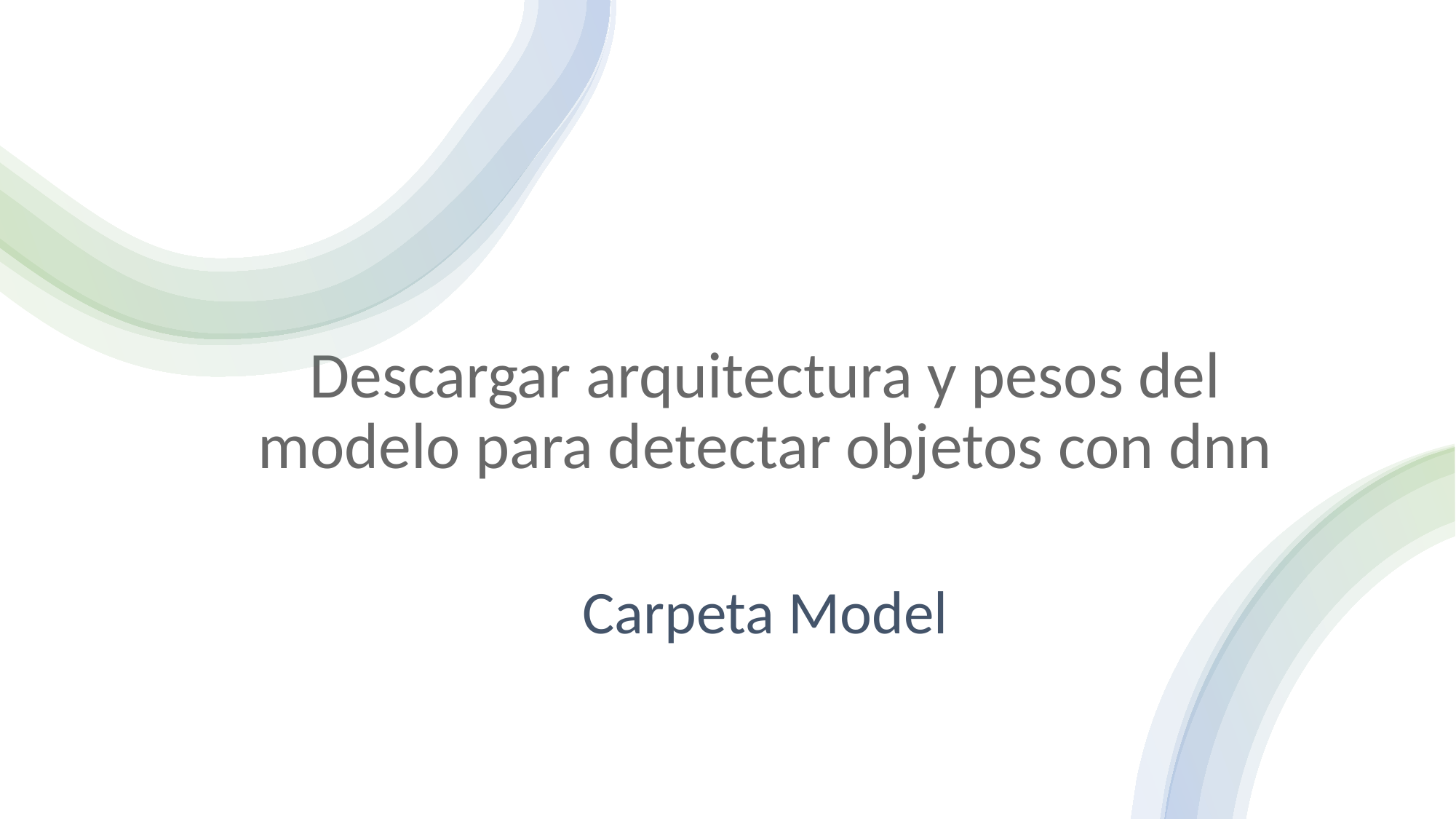

# Descargar arquitectura y pesos del modelo para detectar objetos con dnn

Carpeta Model